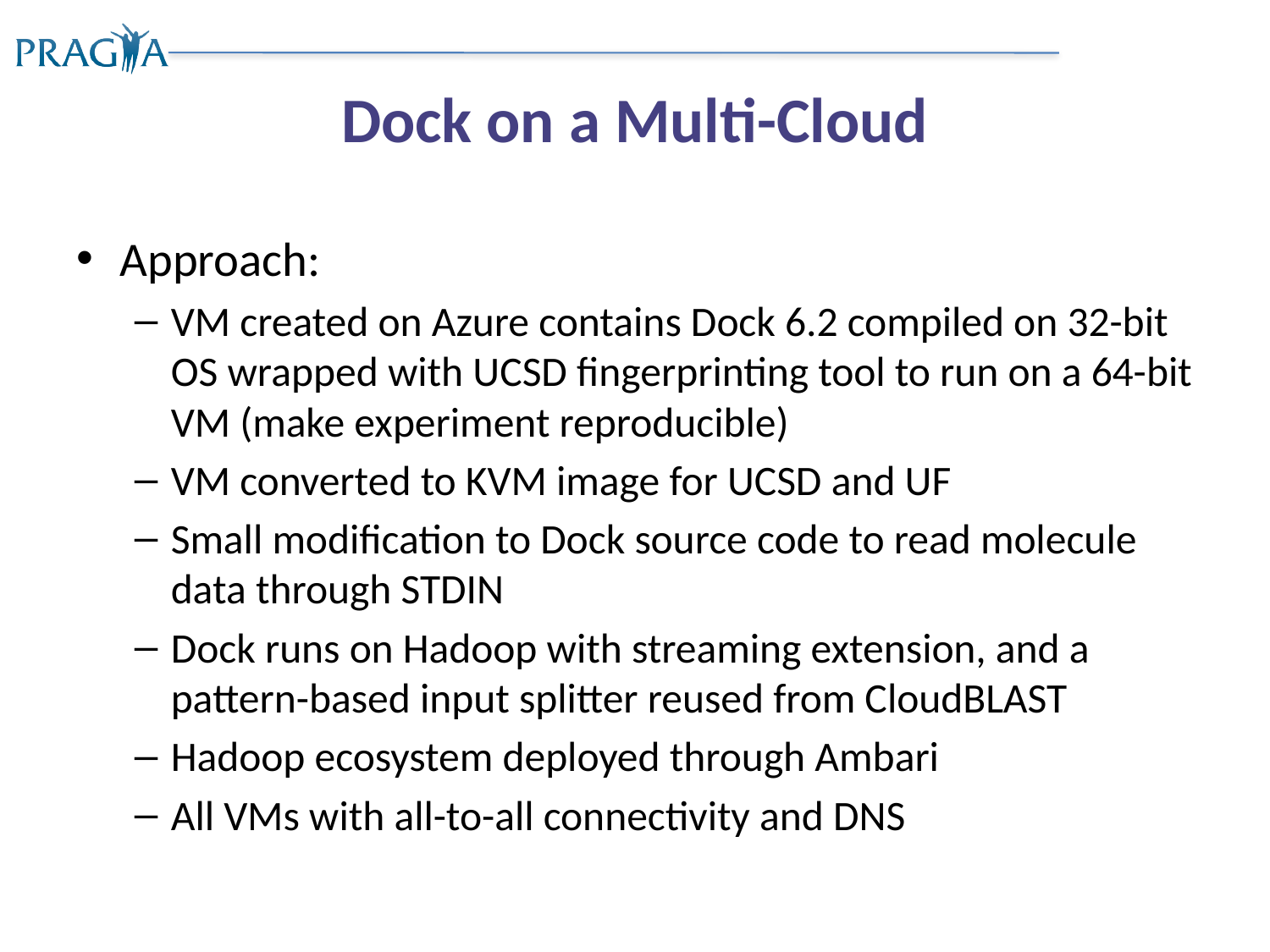

# Dock on a Multi-Cloud
Approach:
VM created on Azure contains Dock 6.2 compiled on 32-bit OS wrapped with UCSD fingerprinting tool to run on a 64-bit VM (make experiment reproducible)
VM converted to KVM image for UCSD and UF
Small modification to Dock source code to read molecule data through STDIN
Dock runs on Hadoop with streaming extension, and a pattern-based input splitter reused from CloudBLAST
Hadoop ecosystem deployed through Ambari
All VMs with all-to-all connectivity and DNS